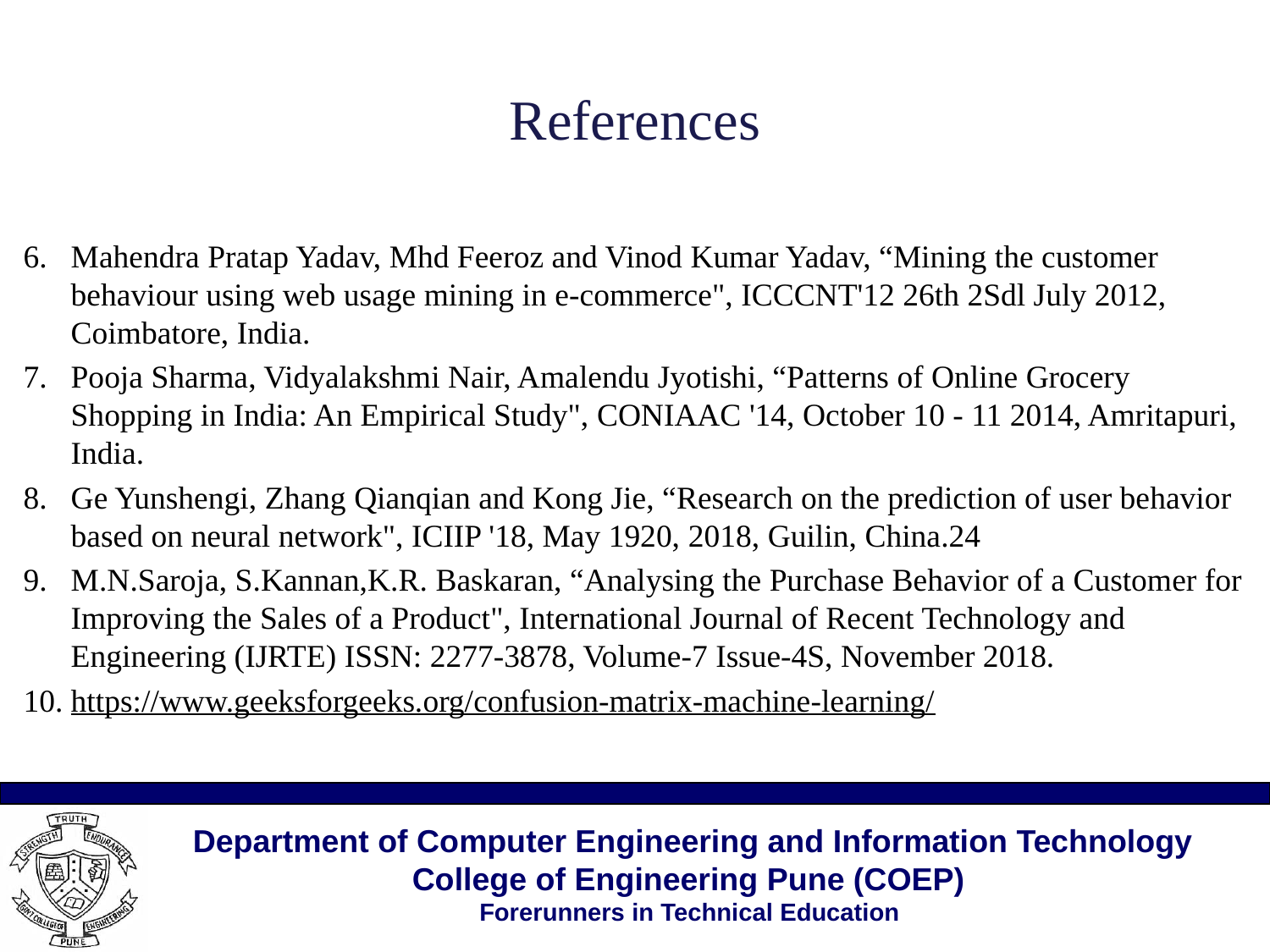

# References

Mahendra Pratap Yadav, Mhd Feeroz and Vinod Kumar Yadav, “Mining the customer  behaviour using web usage mining in e-commerce", ICCCNT'12 26th 2Sdl July 2012, Coimbatore, India.
Pooja Sharma, Vidyalakshmi Nair, Amalendu Jyotishi, “Patterns of Online Grocery Shopping in India: An Empirical Study", CONIAAC '14, October 10 - 11 2014, Amritapuri, India.
Ge Yunshengi, Zhang Qianqian and Kong Jie, “Research on the prediction of user behavior based on neural network", ICIIP '18, May 1920, 2018, Guilin, China.24
M.N.Saroja, S.Kannan,K.R. Baskaran, “Analysing the Purchase Behavior of a Customer for Improving the Sales of a Product", International Journal of Recent Technology and Engineering (IJRTE) ISSN: 2277-3878, Volume-7 Issue-4S, November 2018.
https://www.geeksforgeeks.org/confusion-matrix-machine-learning/